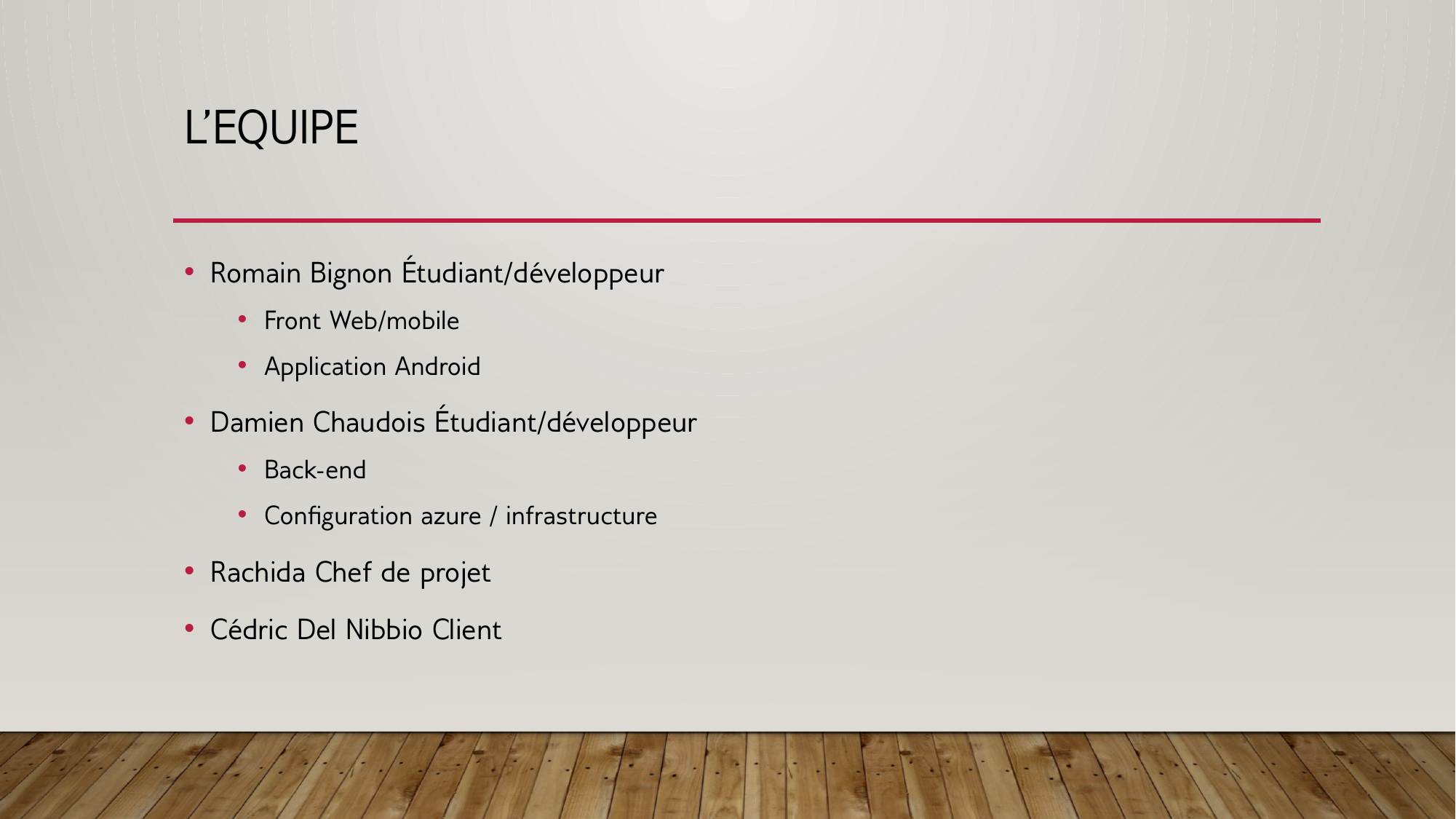

# L’EQUIPE
Romain Bignon Étudiant/développeur
Front Web/mobile
Application Android
Damien Chaudois Étudiant/développeur
Back-end
Configuration azure / infrastructure
Rachida Chef de projet
Cédric Del Nibbio Client